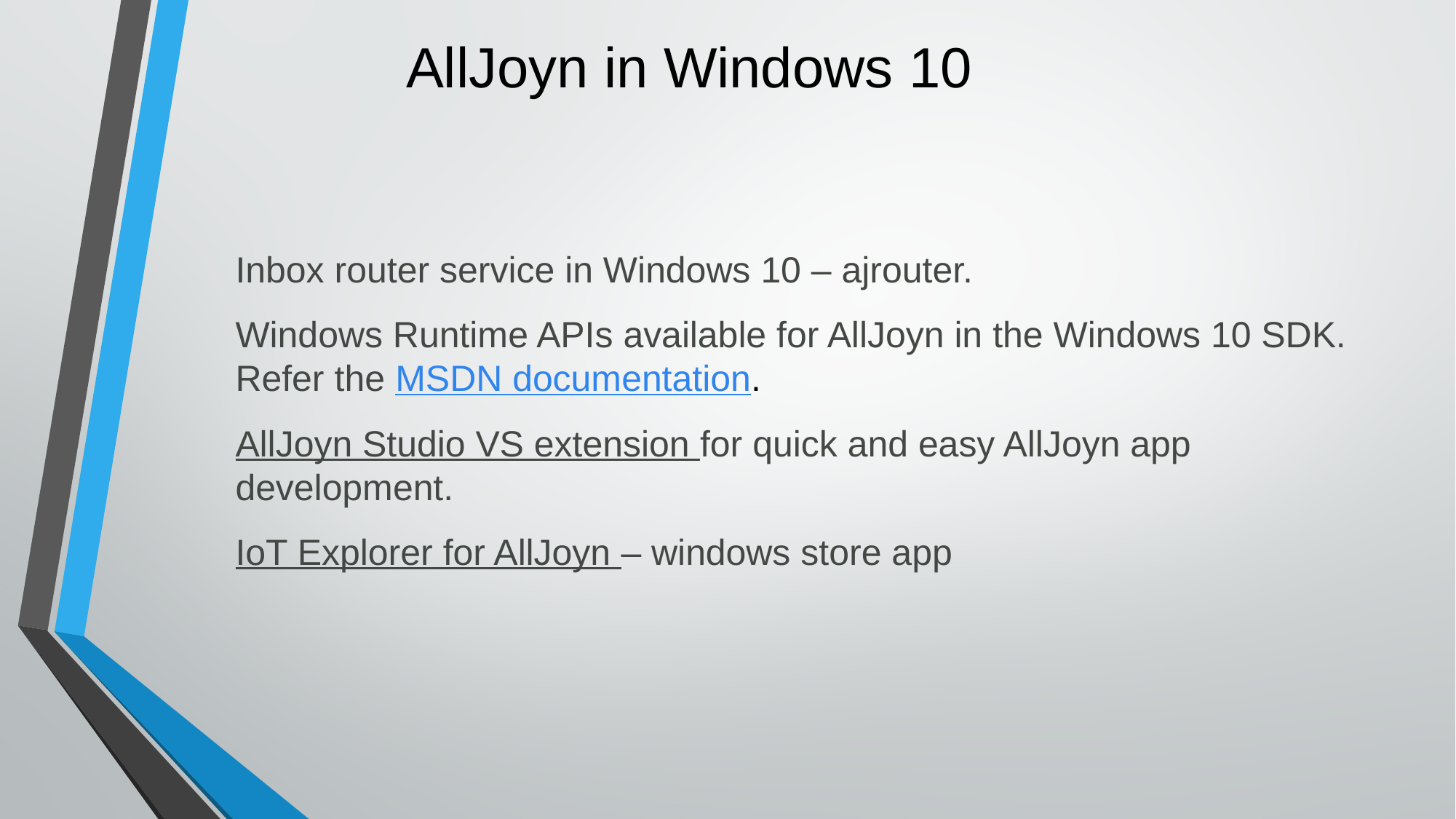

# AllJoyn in Windows 10
Inbox router service in Windows 10 – ajrouter.
Windows Runtime APIs available for AllJoyn in the Windows 10 SDK. Refer the MSDN documentation.
AllJoyn Studio VS extension for quick and easy AllJoyn app development.
IoT Explorer for AllJoyn – windows store app